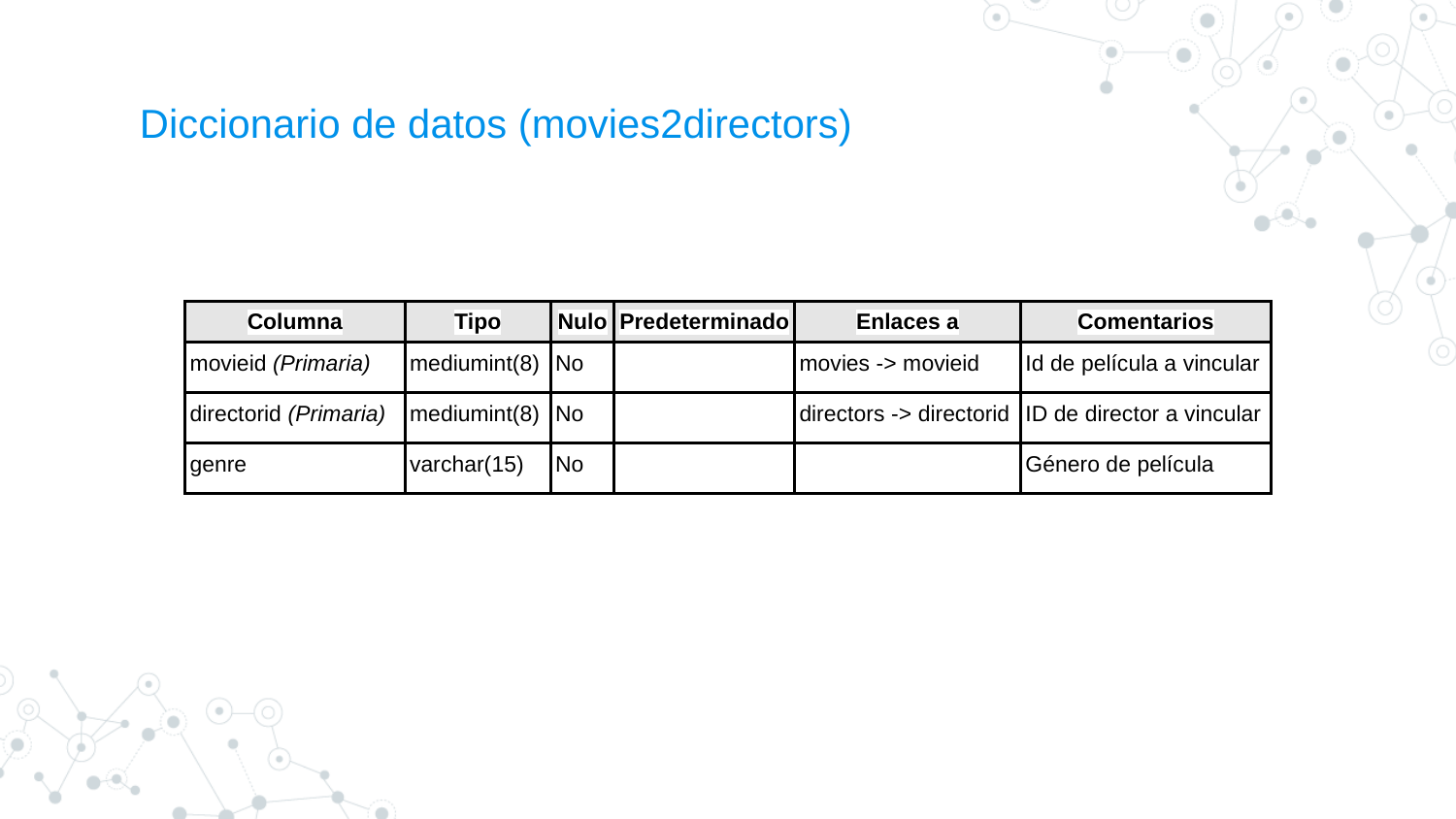

# Diccionario de datos (movies2directors)
| Columna | Tipo | Nulo | Predeterminado | Enlaces a | Comentarios |
| --- | --- | --- | --- | --- | --- |
| movieid (Primaria) | mediumint(8) | No |  | movies -> movieid | Id de película a vincular |
| directorid (Primaria) | mediumint(8) | No |  | directors -> directorid | ID de director a vincular |
| genre | varchar(15) | No |  |  | Género de película |